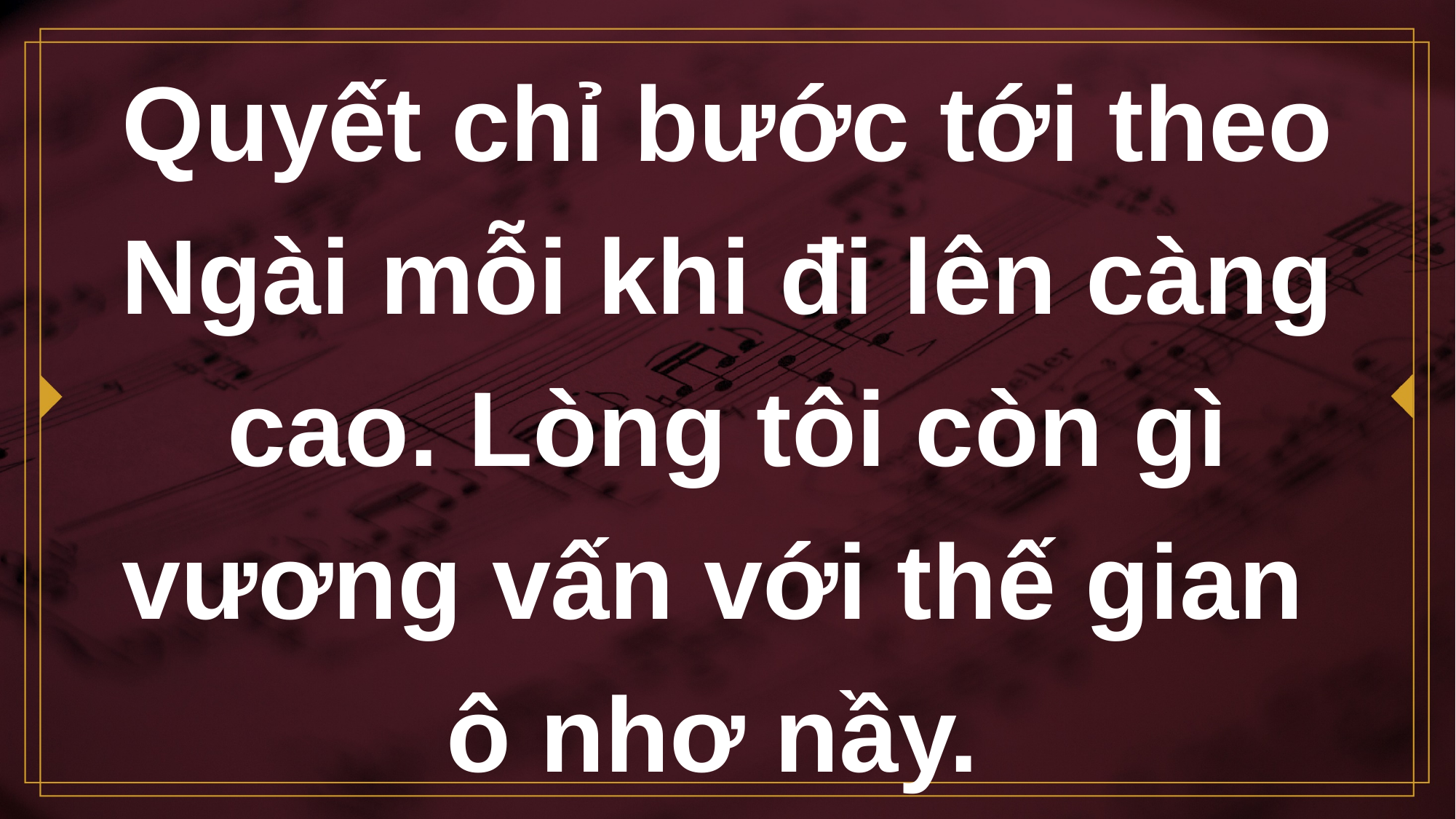

# Quyết chỉ bước tới theo Ngài mỗi khi đi lên càng cao. Lòng tôi còn gì vương vấn với thế gian ô nhơ nầy.